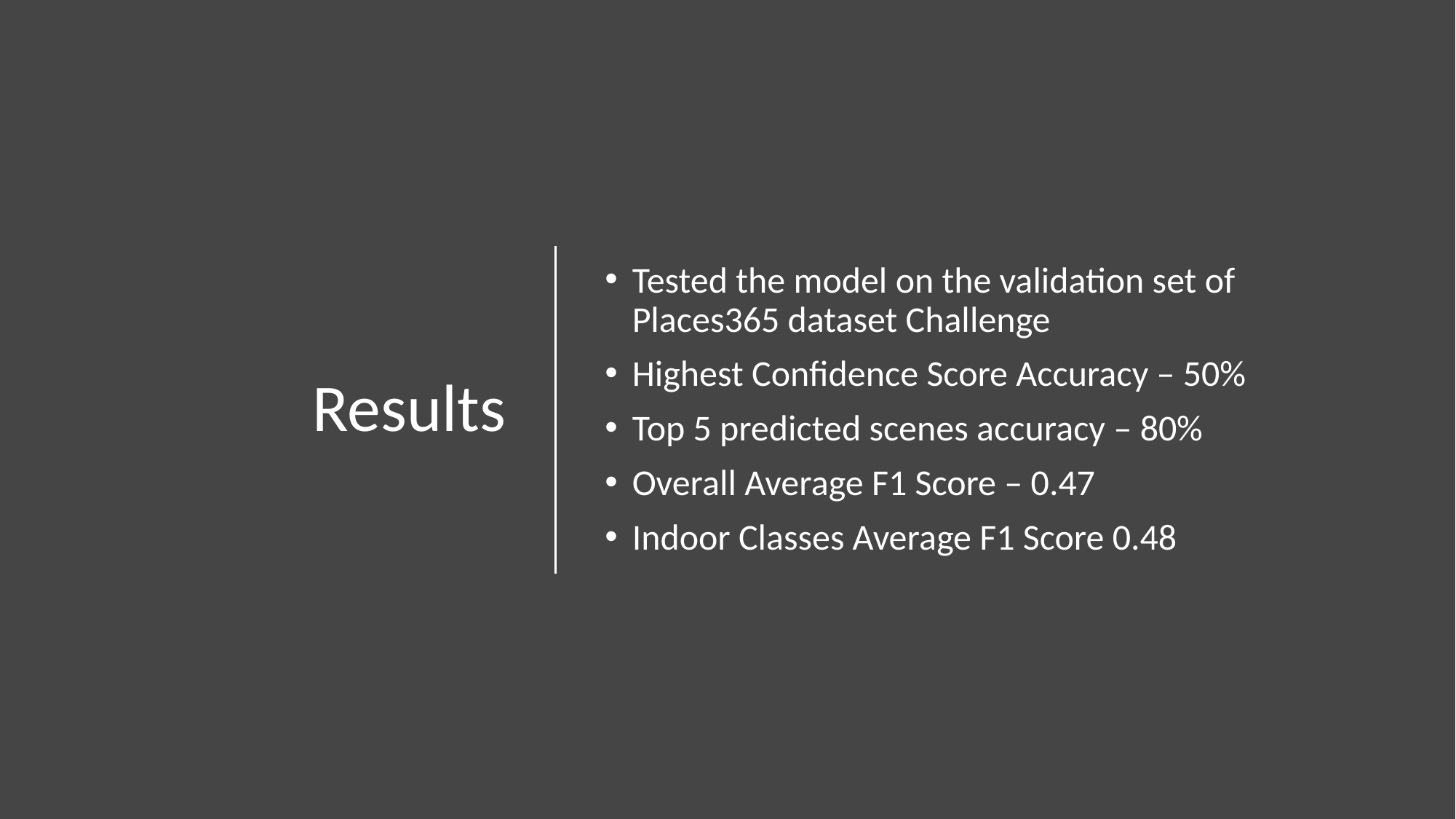

# Results
Tested the model on the validation set of Places365 dataset Challenge
Highest Confidence Score Accuracy – 50%
Top 5 predicted scenes accuracy – 80%
Overall Average F1 Score – 0.47
Indoor Classes Average F1 Score 0.48